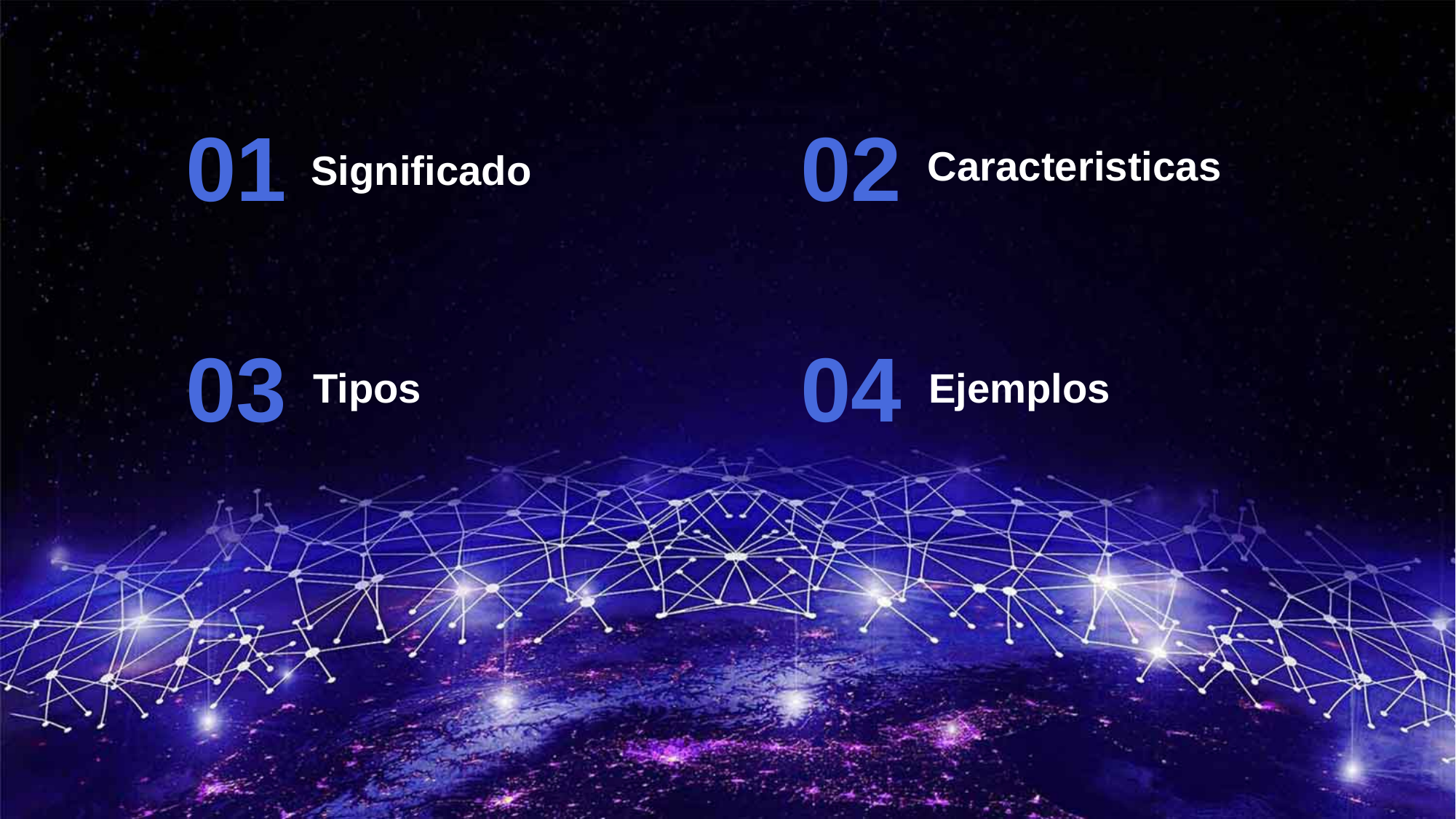

01
Significado
02
Caracteristicas
03
Tipos
04
Ejemplos